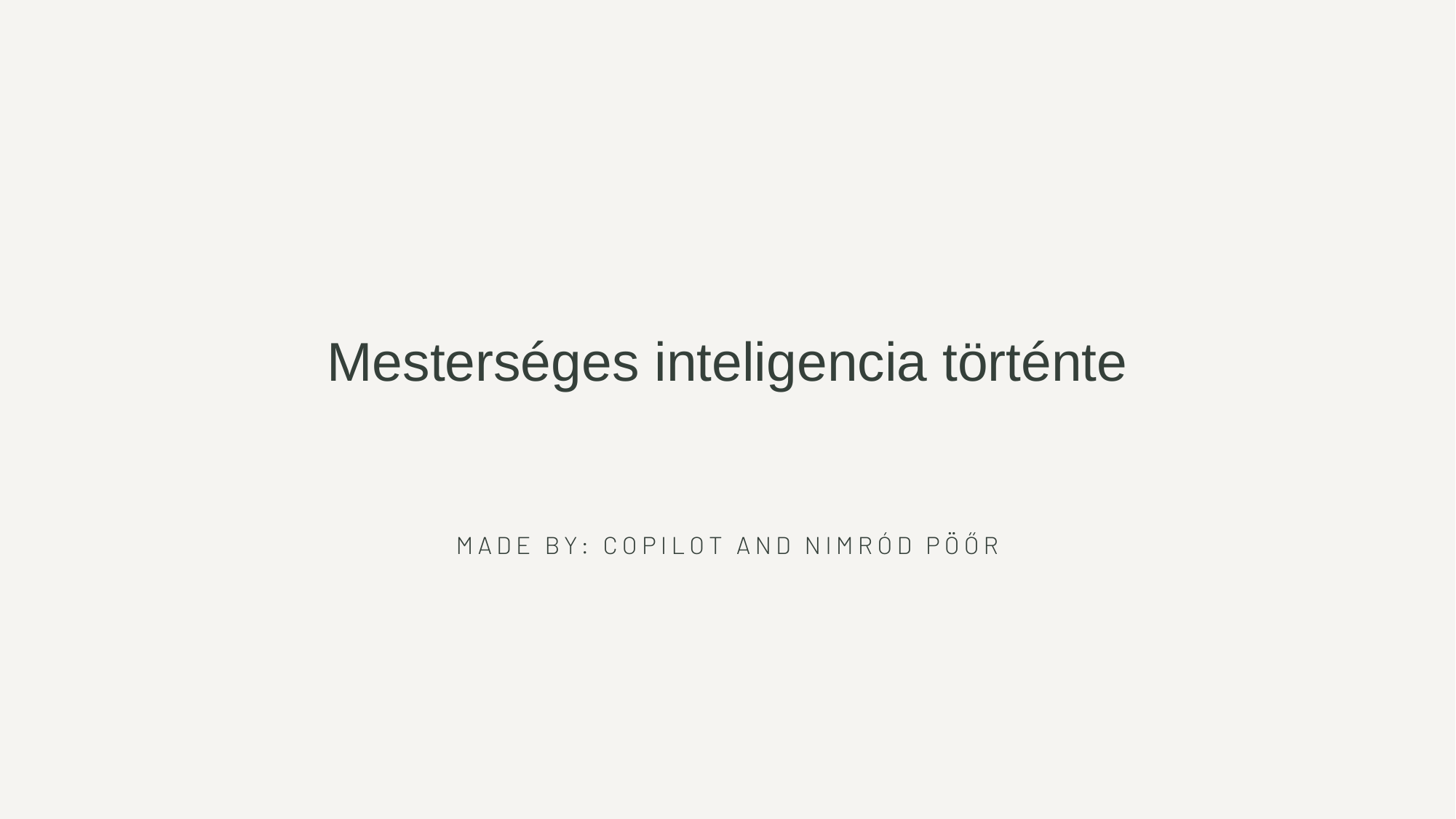

# Mesterséges inteligencia történte
Made by: Copilot and Nimród Pöőr